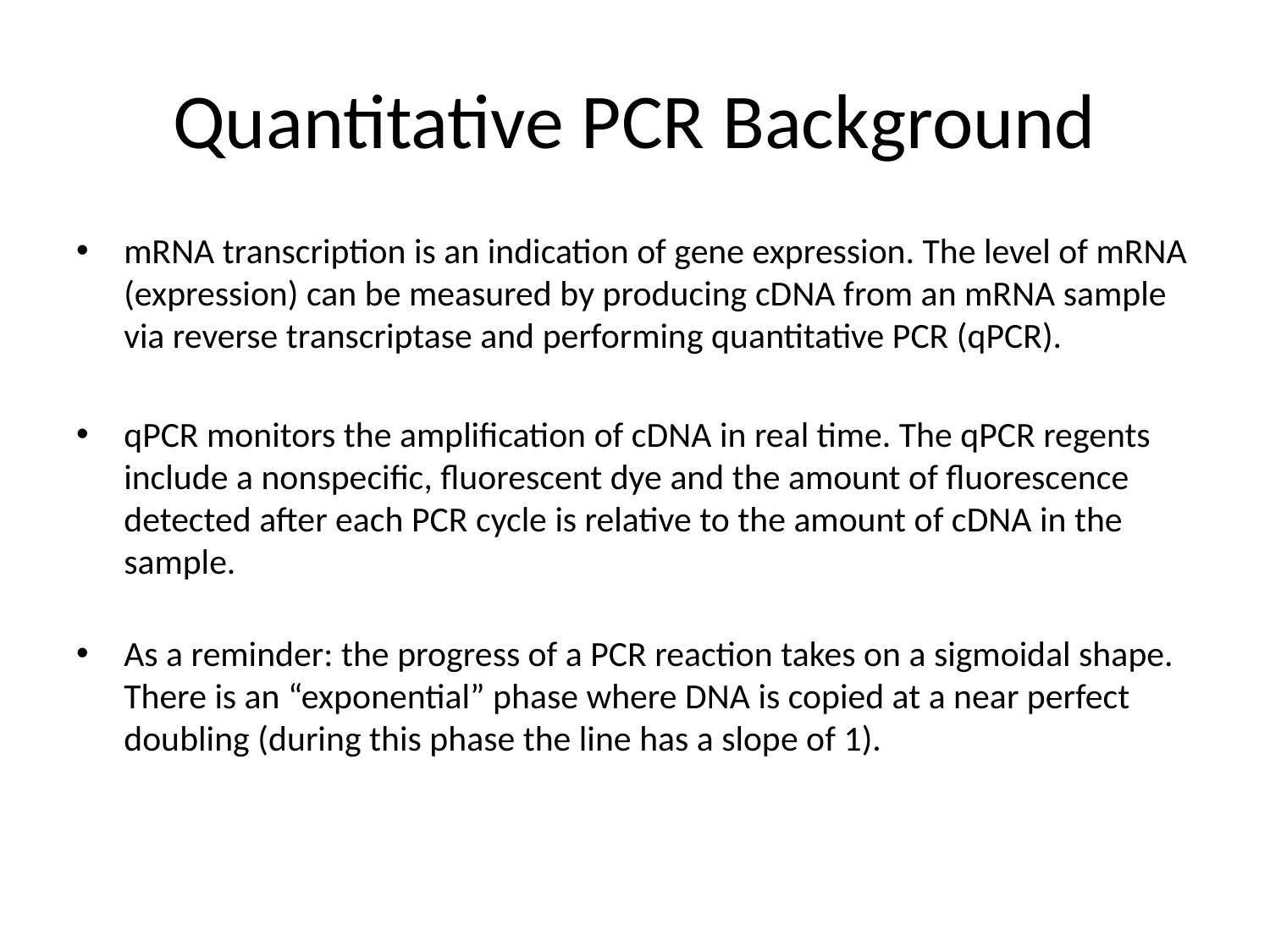

# Quantitative PCR Background
mRNA transcription is an indication of gene expression. The level of mRNA (expression) can be measured by producing cDNA from an mRNA sample via reverse transcriptase and performing quantitative PCR (qPCR).

qPCR monitors the amplification of cDNA in real time. The qPCR regents include a nonspecific, fluorescent dye and the amount of fluorescence detected after each PCR cycle is relative to the amount of cDNA in the sample.
As a reminder: the progress of a PCR reaction takes on a sigmoidal shape. There is an “exponential” phase where DNA is copied at a near perfect doubling (during this phase the line has a slope of 1).